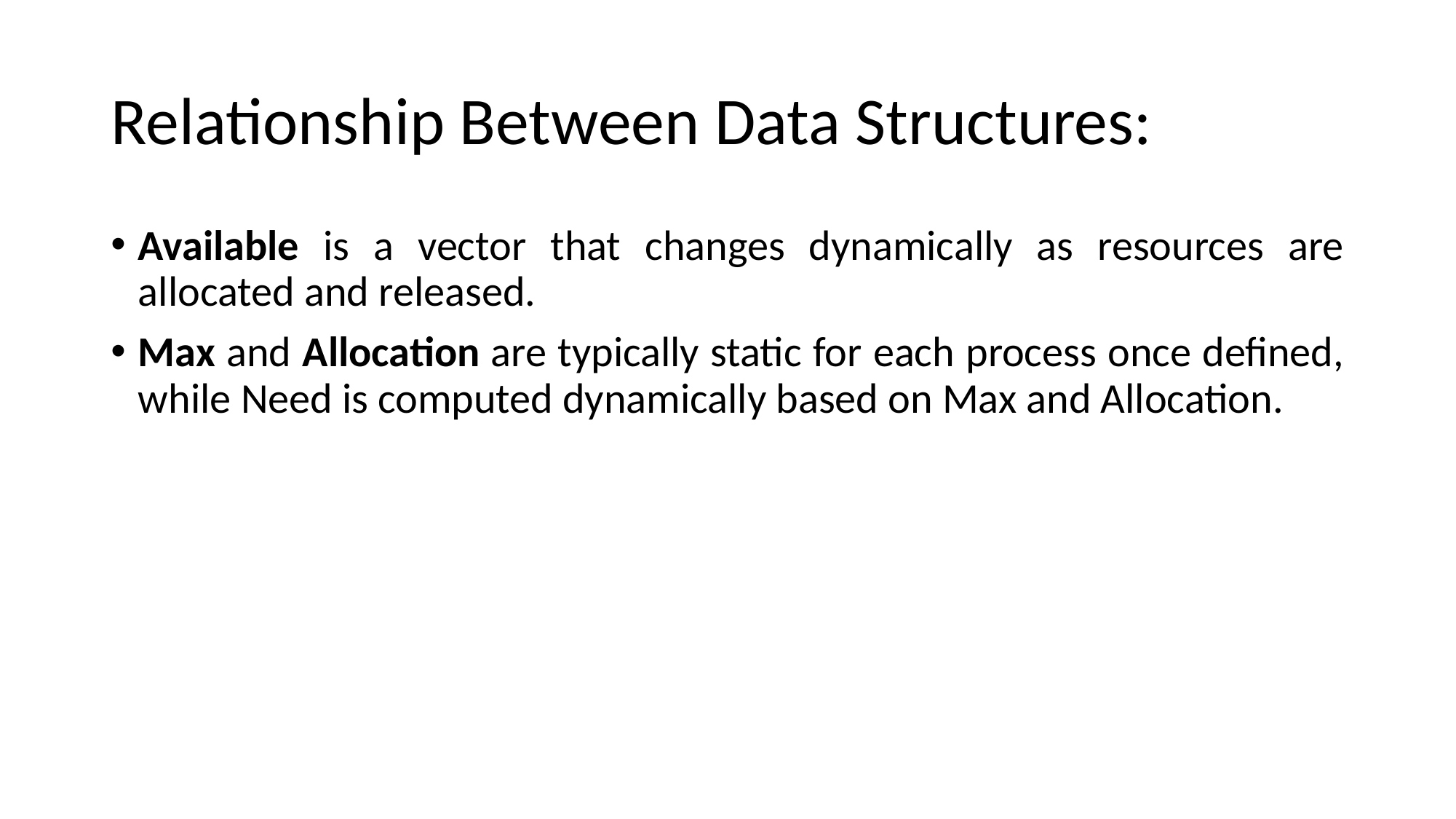

# Relationship Between Data Structures:
Available is a vector that changes dynamically as resources are allocated and released.
Max and Allocation are typically static for each process once defined, while Need is computed dynamically based on Max and Allocation.